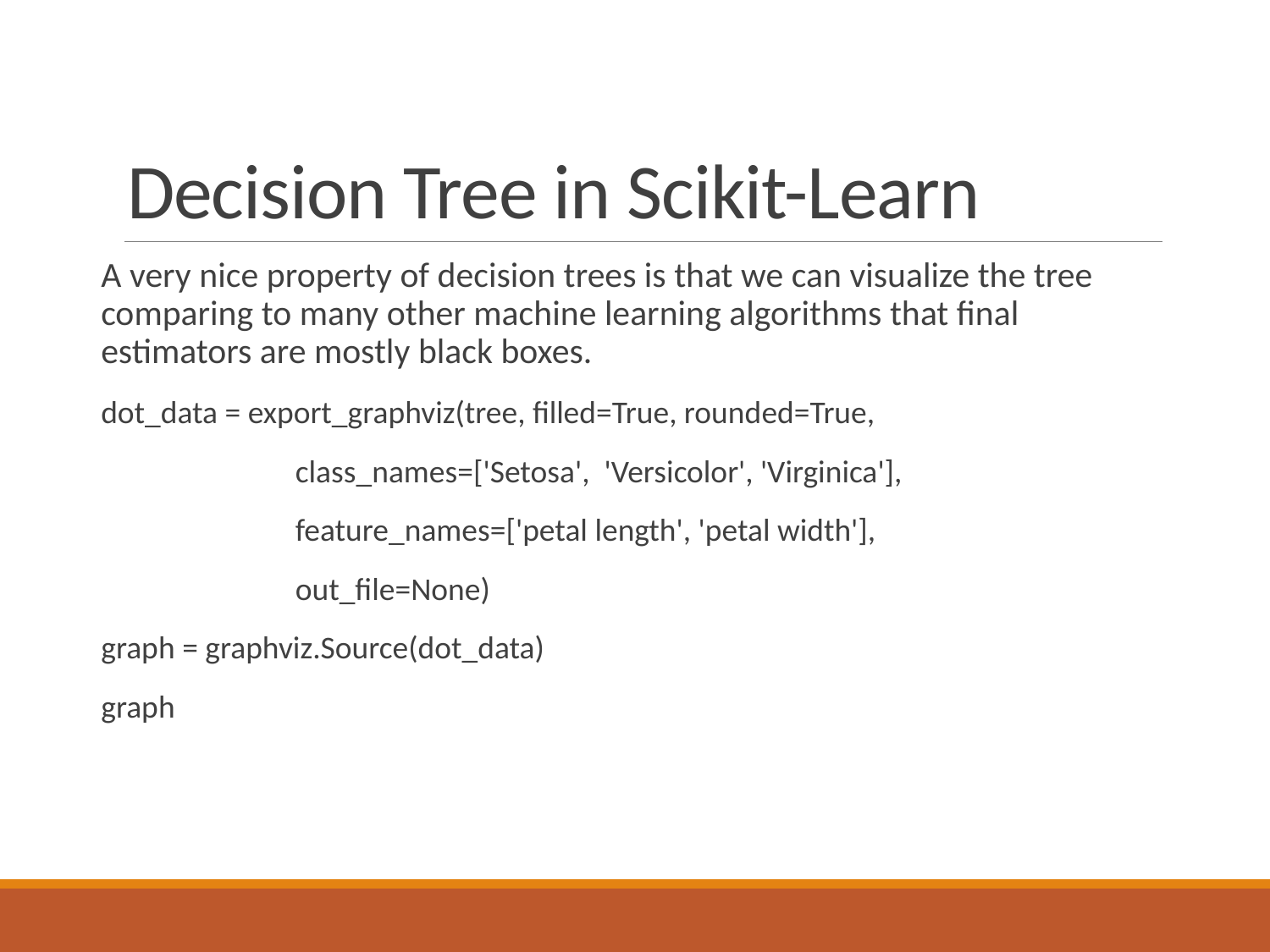

# Decision Tree in Scikit-Learn
A very nice property of decision trees is that we can visualize the tree comparing to many other machine learning algorithms that final estimators are mostly black boxes.
dot_data = export_graphviz(tree, filled=True, rounded=True,
                           class_names=['Setosa',  'Versicolor', 'Virginica'],
                           feature_names=['petal length', 'petal width'],
                           out_file=None)
graph = graphviz.Source(dot_data)
graph